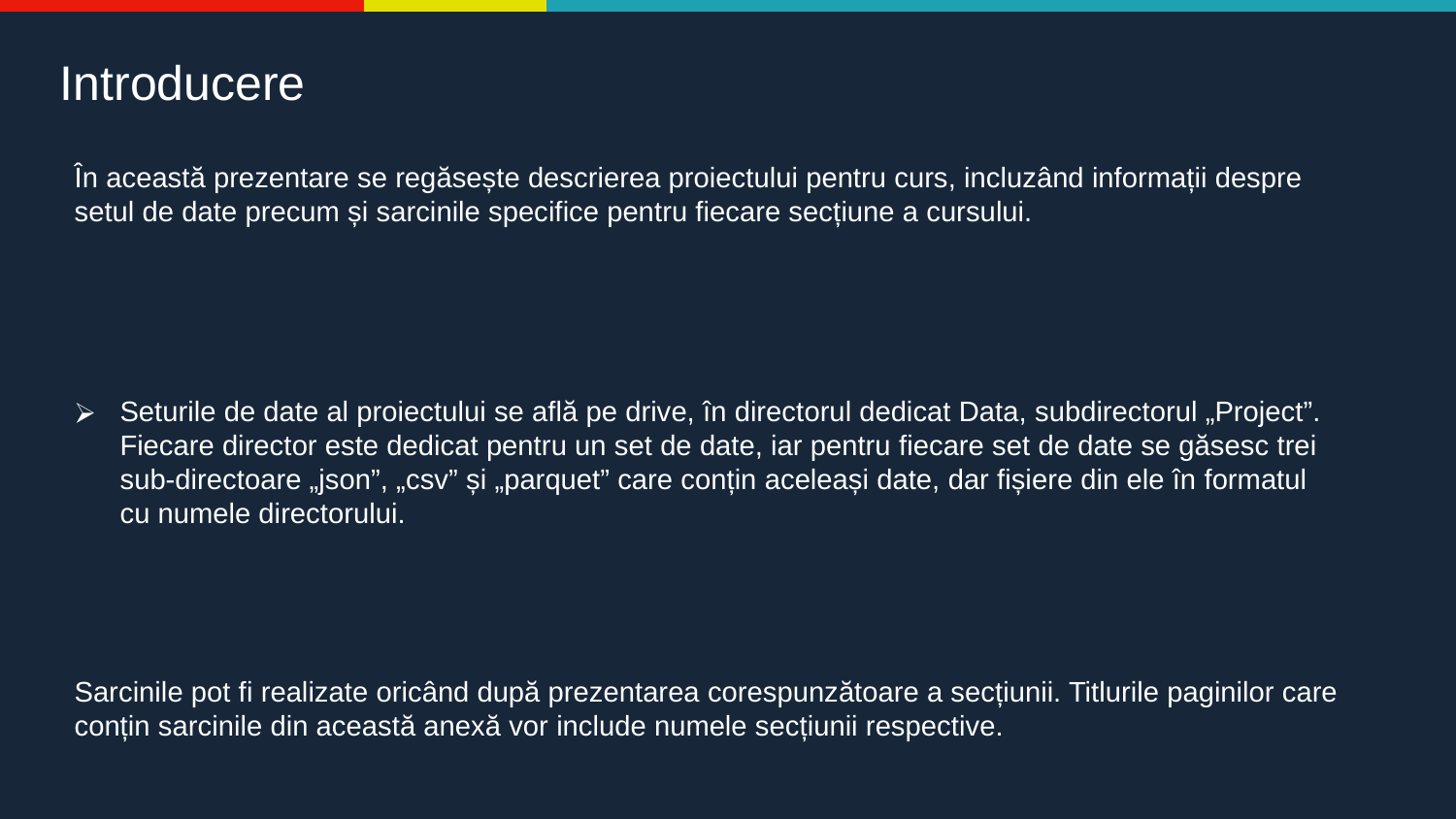

# Introducere
În această prezentare se regăsește descrierea proiectului pentru curs, incluzând informații despre setul de date precum și sarcinile specifice pentru fiecare secțiune a cursului.
Seturile de date al proiectului se află pe drive, în directorul dedicat Data, subdirectorul „Project”. Fiecare director este dedicat pentru un set de date, iar pentru fiecare set de date se găsesc trei sub-directoare „json”, „csv” și „parquet” care conțin aceleași date, dar fișiere din ele în formatul cu numele directorului.
Sarcinile pot fi realizate oricând după prezentarea corespunzătoare a secțiunii. Titlurile paginilor care conțin sarcinile din această anexă vor include numele secțiunii respective.